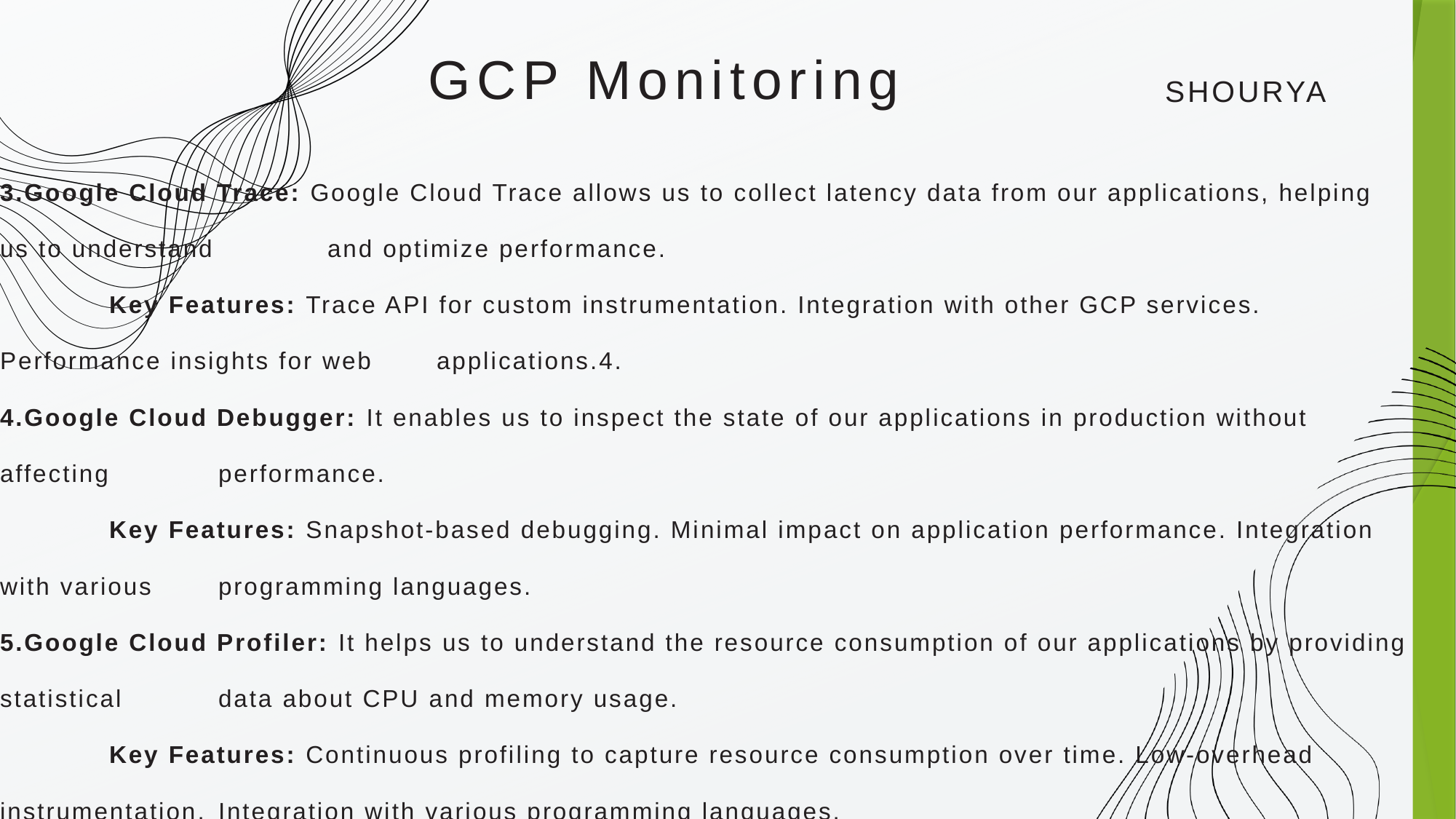

GCP Monitoring
SHOURYA
3.Google Cloud Trace: Google Cloud Trace allows us to collect latency data from our applications, helping us to understand 	and optimize performance.
	Key Features: Trace API for custom instrumentation. Integration with other GCP services. Performance insights for web 	applications.4.
4.Google Cloud Debugger: It enables us to inspect the state of our applications in production without affecting 	performance.
	Key Features: Snapshot-based debugging. Minimal impact on application performance. Integration with various 	programming languages.
5.Google Cloud Profiler: It helps us to understand the resource consumption of our applications by providing statistical 	data about CPU and memory usage.
	Key Features: Continuous profiling to capture resource consumption over time. Low-overhead instrumentation. 	Integration with various programming languages.